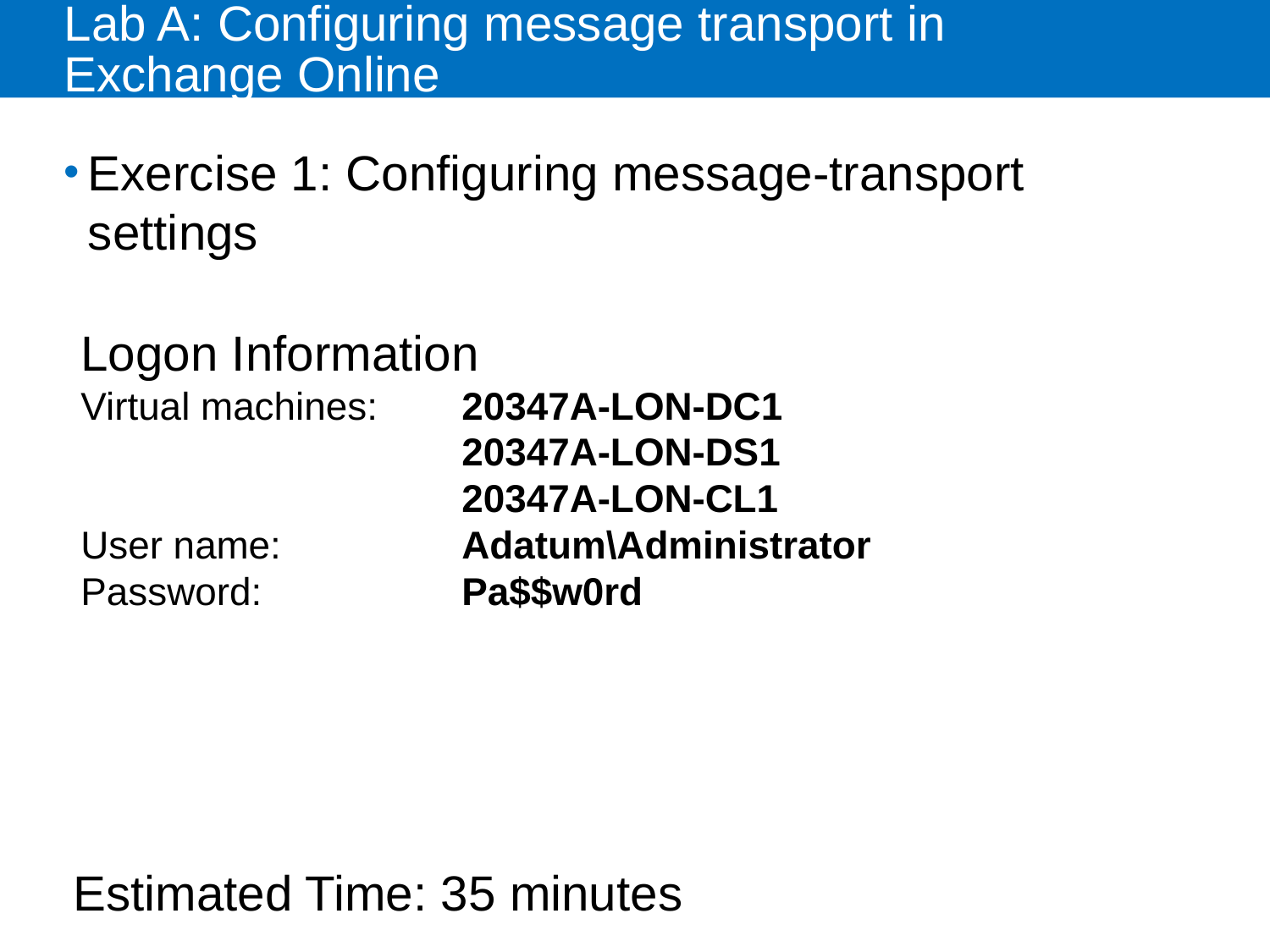

# Lab A: Configuring message transport in Exchange Online
Exercise 1: Configuring message-transport settings
Logon Information
Virtual machines: 	20347A-LON-DC1
			20347A-LON-DS1
			20347A-LON-CL1
User name: 		Adatum\Administrator
Password: 		Pa$$w0rd
Estimated Time: 35 minutes